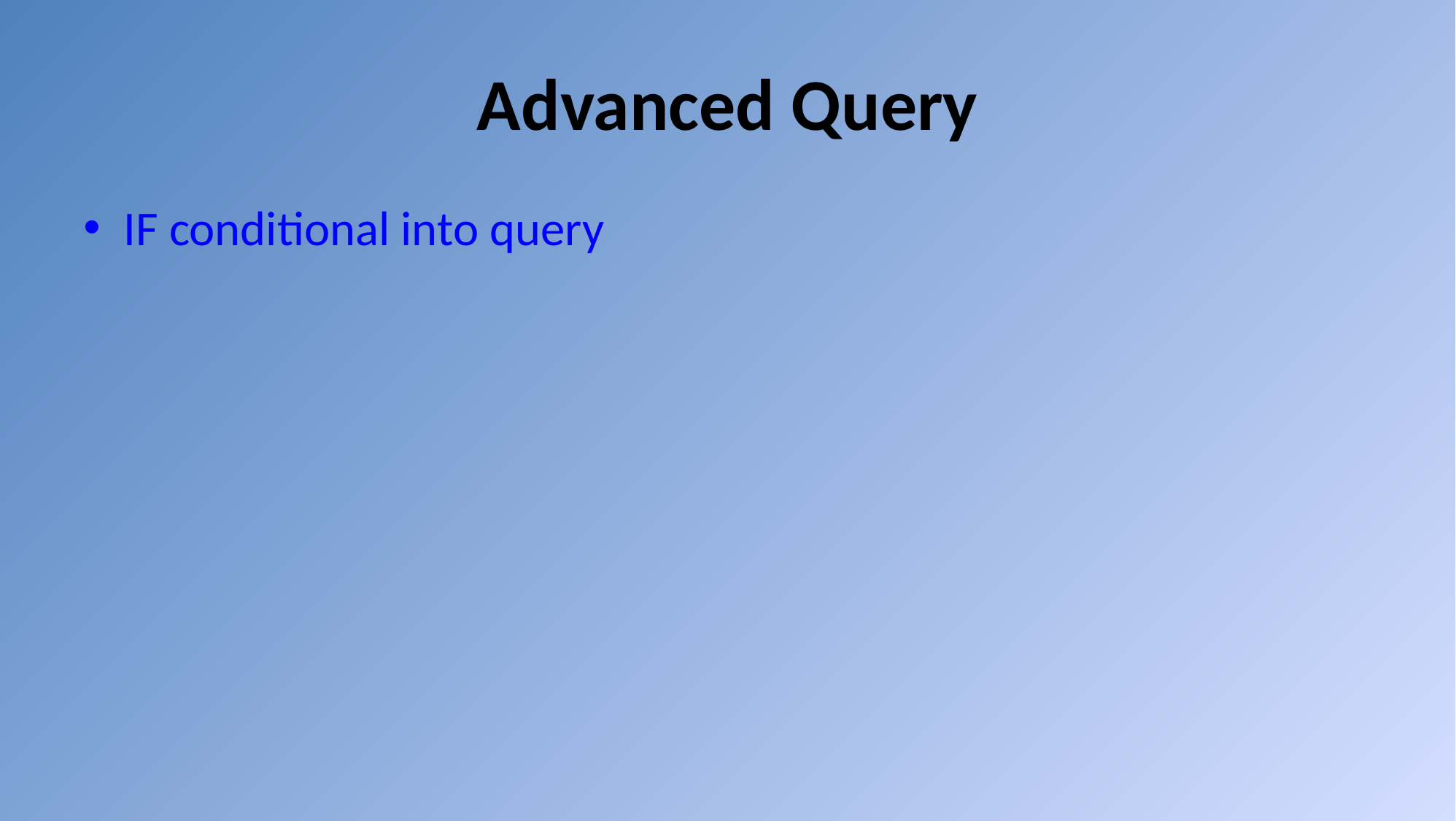

# Advanced Query
IF conditional into query